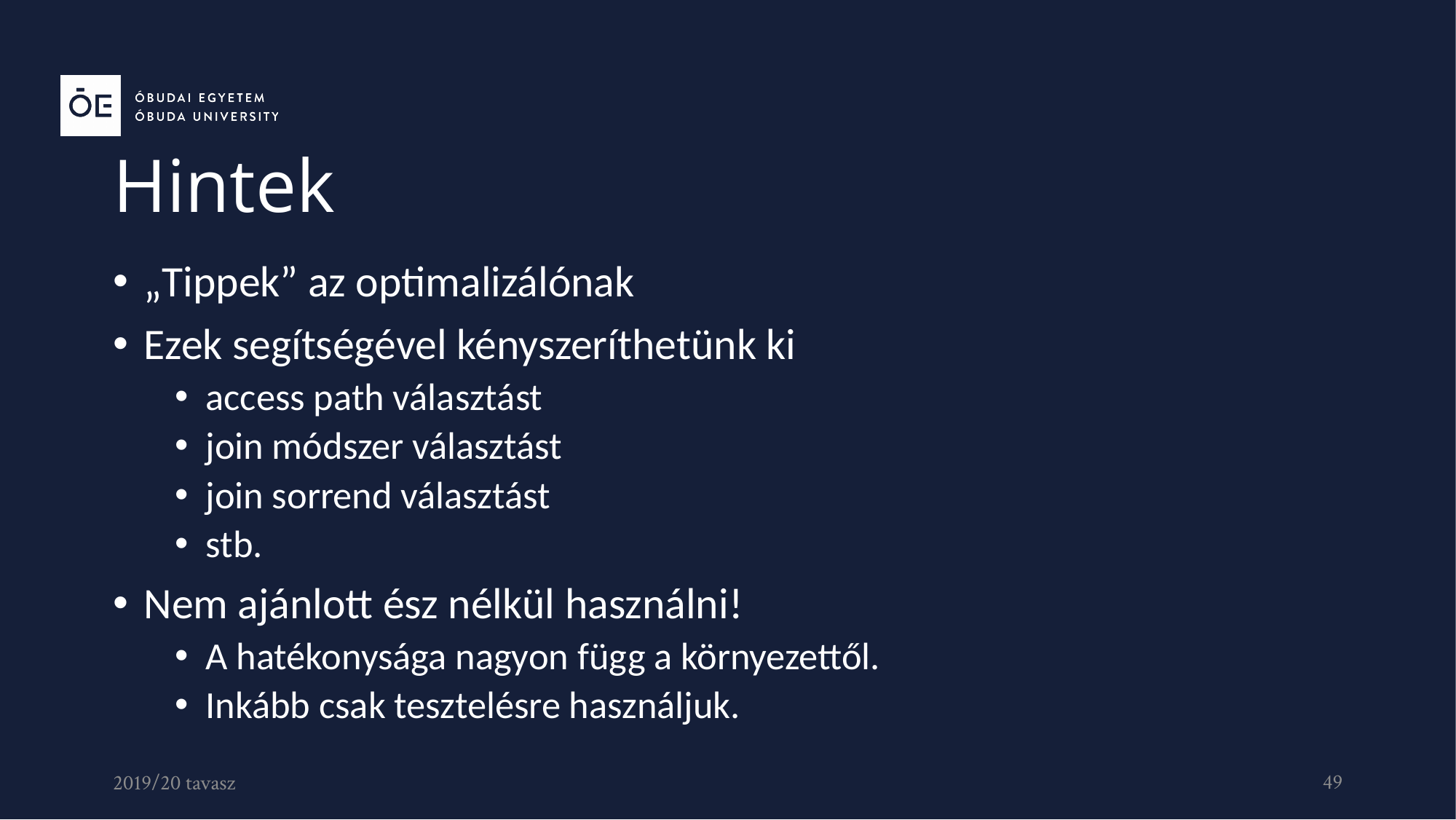

Hintek
„Tippek” az optimalizálónak
Ezek segítségével kényszeríthetünk ki
access path választást
join módszer választást
join sorrend választást
stb.
Nem ajánlott ész nélkül használni!
A hatékonysága nagyon függ a környezettől.
Inkább csak tesztelésre használjuk.
2019/20 tavasz
49